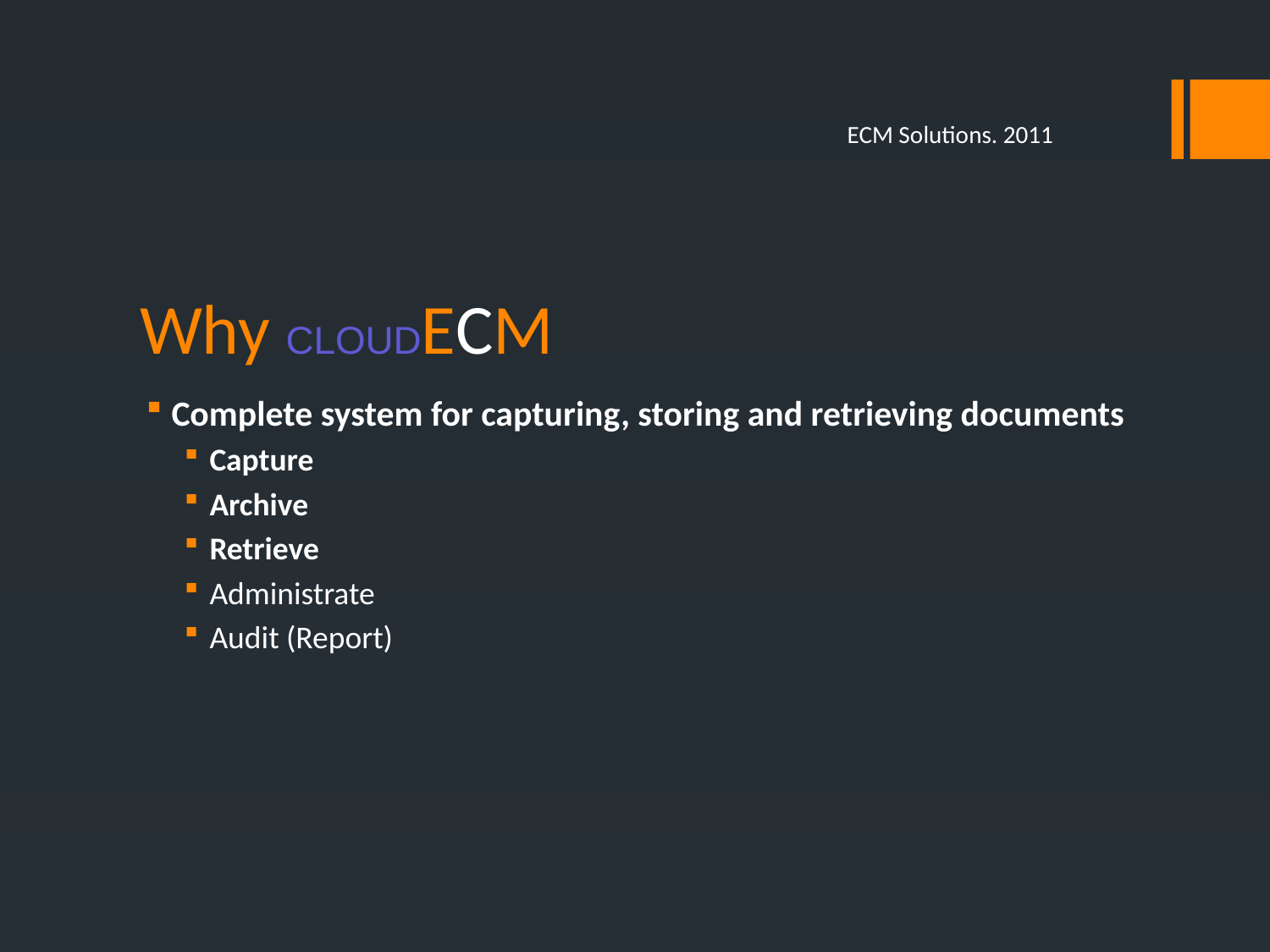

ECM Solutions. 2011
# Why CLOUDECM
Complete system for capturing, storing and retrieving documents
Capture
Archive
Retrieve
Administrate
Audit (Report)